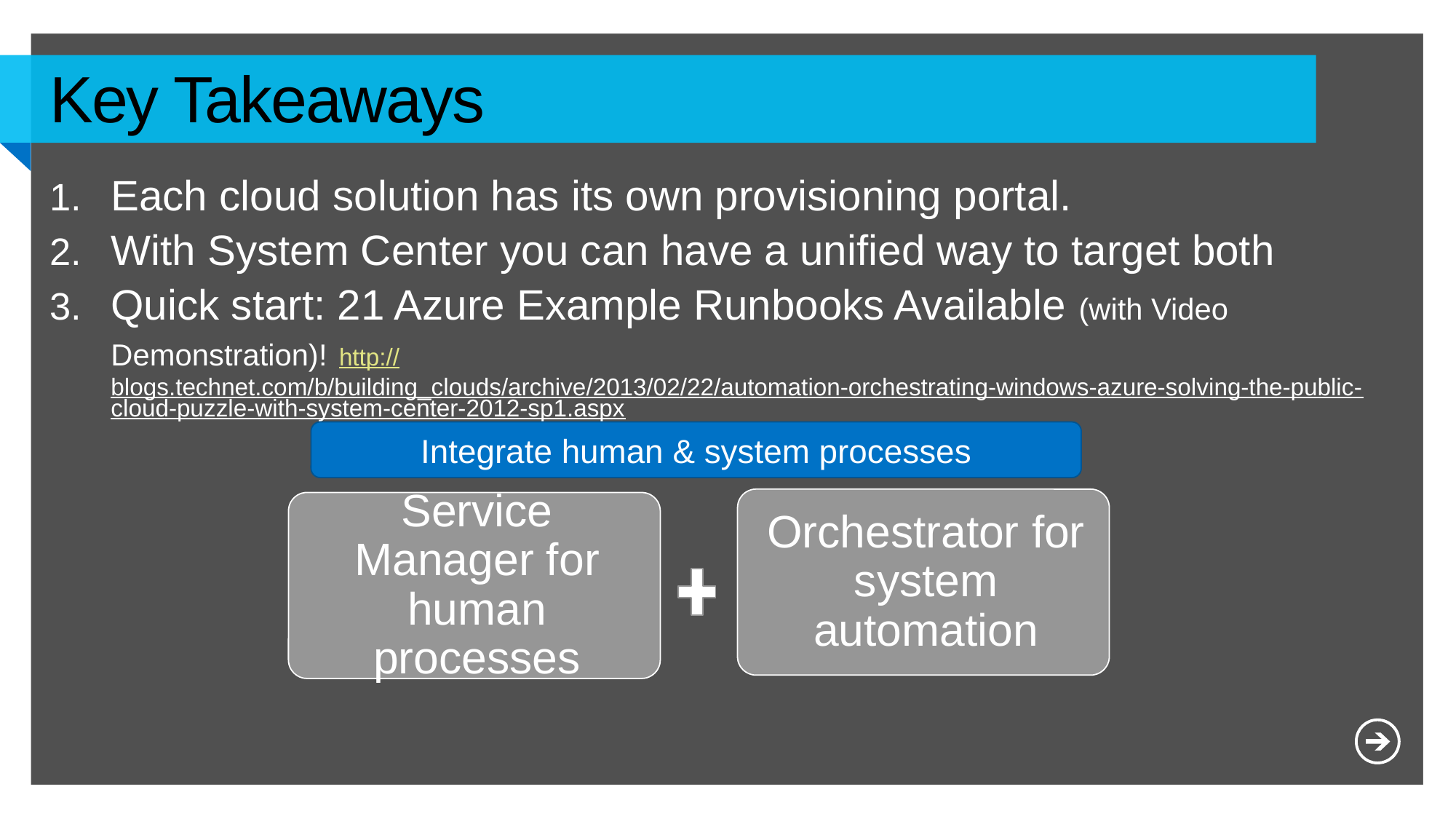

# Key Takeaways
Each cloud solution has its own provisioning portal.
With System Center you can have a unified way to target both
Quick start: 21 Azure Example Runbooks Available (with Video Demonstration)! http://blogs.technet.com/b/building_clouds/archive/2013/02/22/automation-orchestrating-windows-azure-solving-the-public-cloud-puzzle-with-system-center-2012-sp1.aspx

Integrate human & system processes
Service Manager for human processes
Orchestrator for system automation